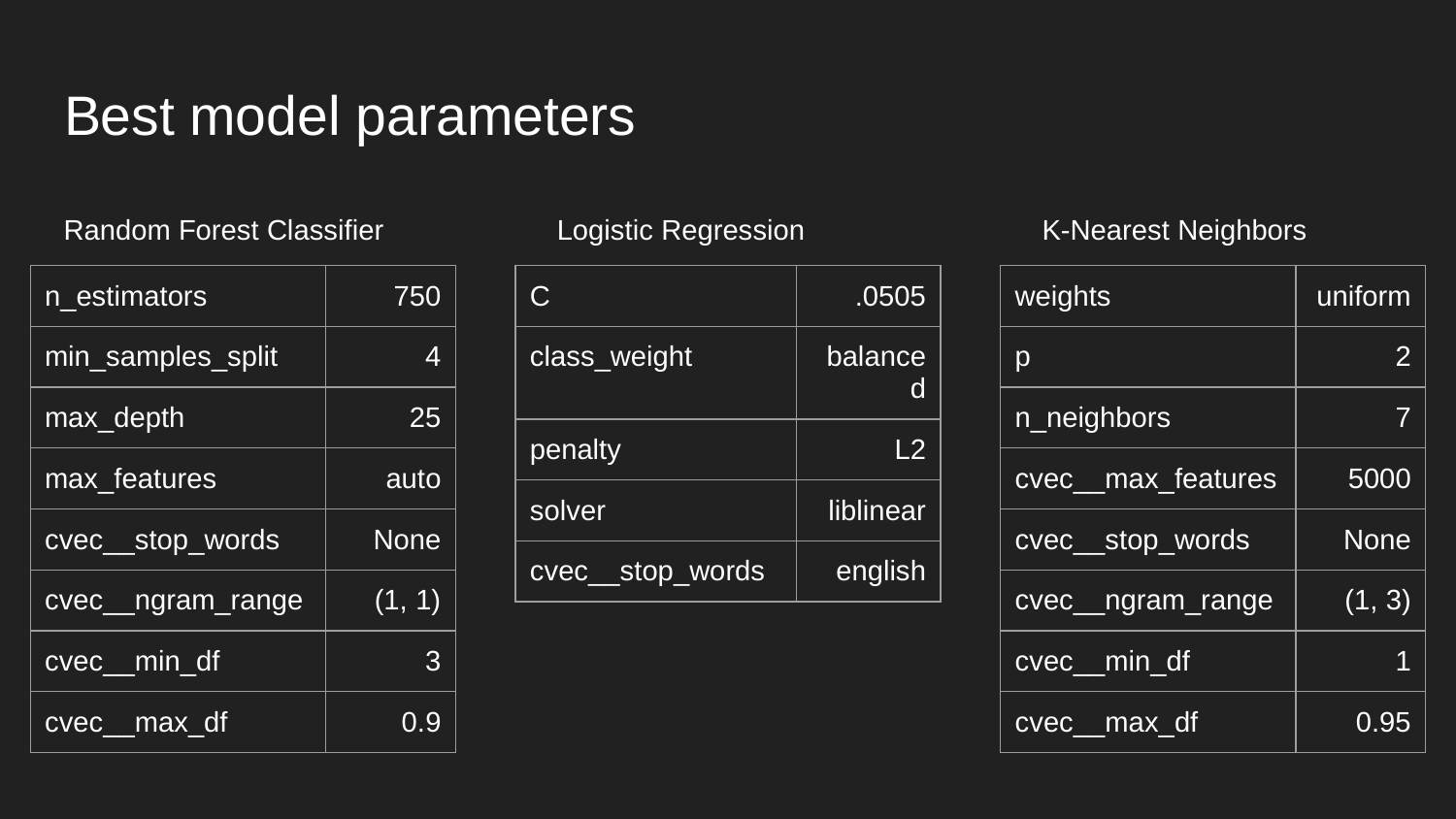

# Best model parameters
Random Forest Classifier
Logistic Regression
K-Nearest Neighbors
| n\_estimators | 750 |
| --- | --- |
| min\_samples\_split | 4 |
| max\_depth | 25 |
| max\_features | auto |
| cvec\_\_stop\_words | None |
| cvec\_\_ngram\_range | (1, 1) |
| cvec\_\_min\_df | 3 |
| cvec\_\_max\_df | 0.9 |
| C | .0505 |
| --- | --- |
| class\_weight | balanced |
| penalty | L2 |
| solver | liblinear |
| cvec\_\_stop\_words | english |
| weights | uniform |
| --- | --- |
| p | 2 |
| n\_neighbors | 7 |
| cvec\_\_max\_features | 5000 |
| cvec\_\_stop\_words | None |
| cvec\_\_ngram\_range | (1, 3) |
| cvec\_\_min\_df | 1 |
| cvec\_\_max\_df | 0.95 |